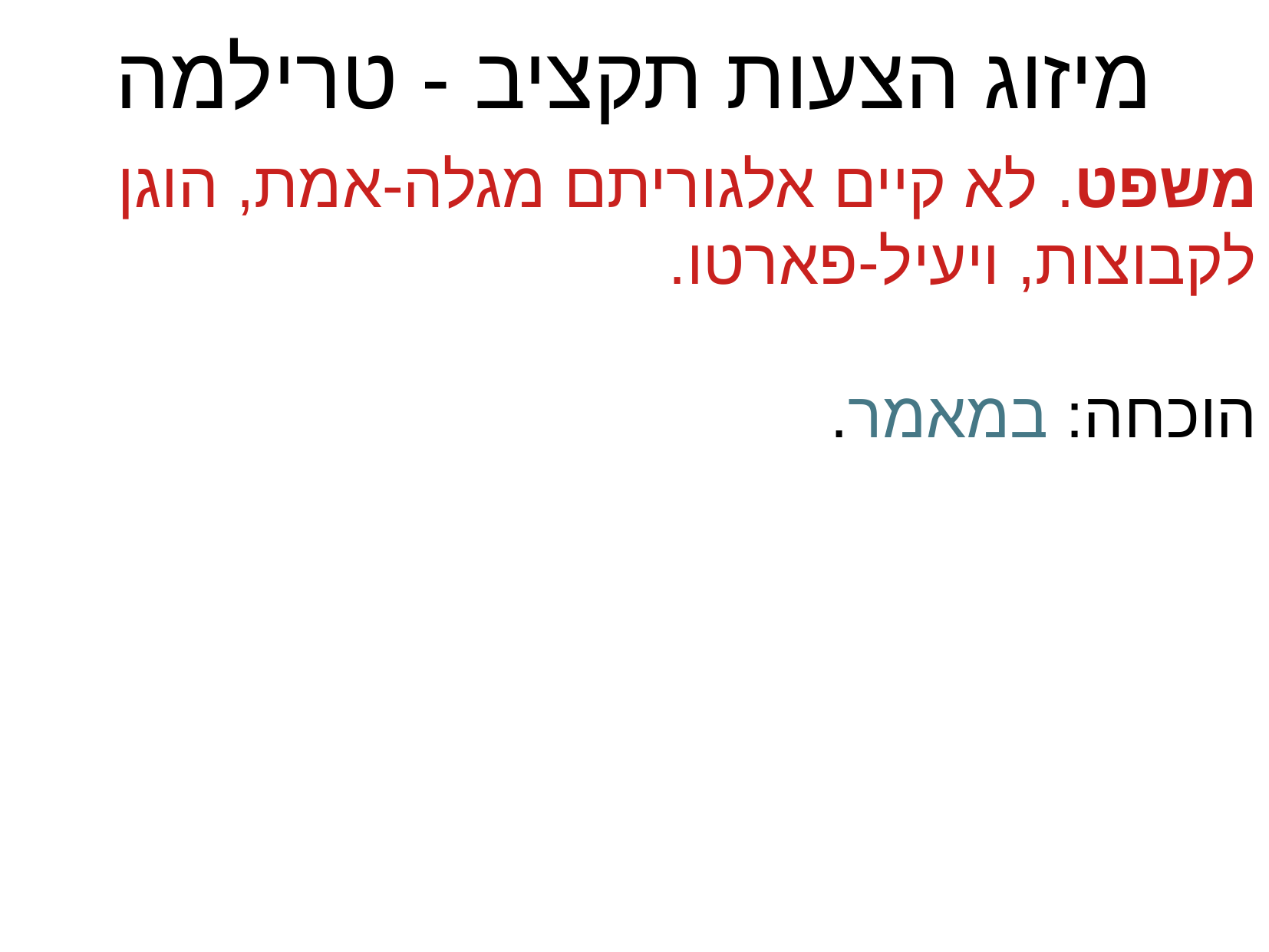

מיזוג הצעות תקציב - טרילמה
משפט. לא קיים אלגוריתם מגלה-אמת, הוגן לקבוצות, ויעיל-פארטו.

הוכחה: במאמר.